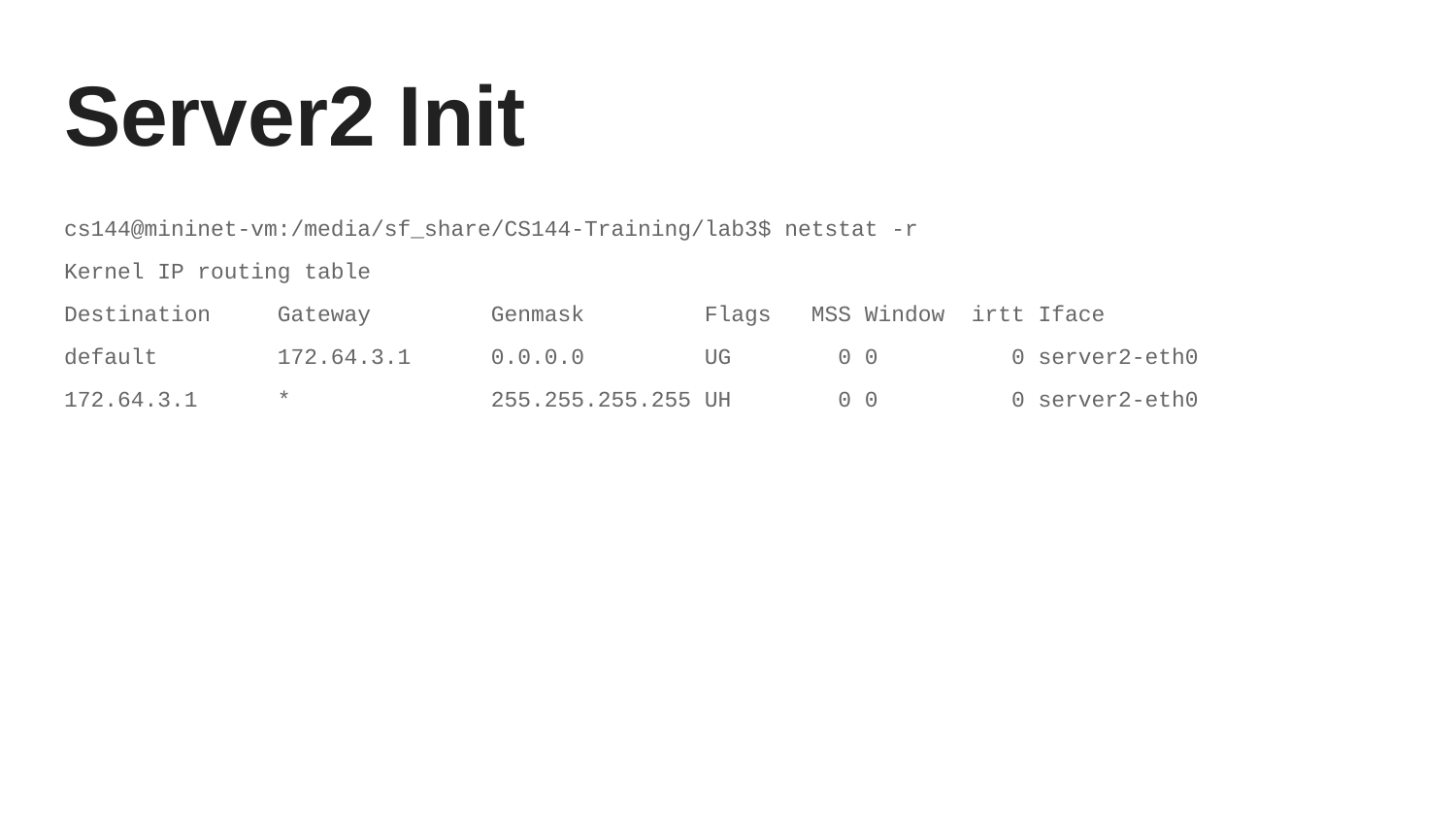

# Server2 Init
cs144@mininet-vm:/media/sf_share/CS144-Training/lab3$ netstat -r
Kernel IP routing table
Destination     Gateway         Genmask         Flags   MSS Window  irtt Iface
default         172.64.3.1      0.0.0.0         UG        0 0          0 server2-eth0
172.64.3.1      *               255.255.255.255 UH        0 0          0 server2-eth0